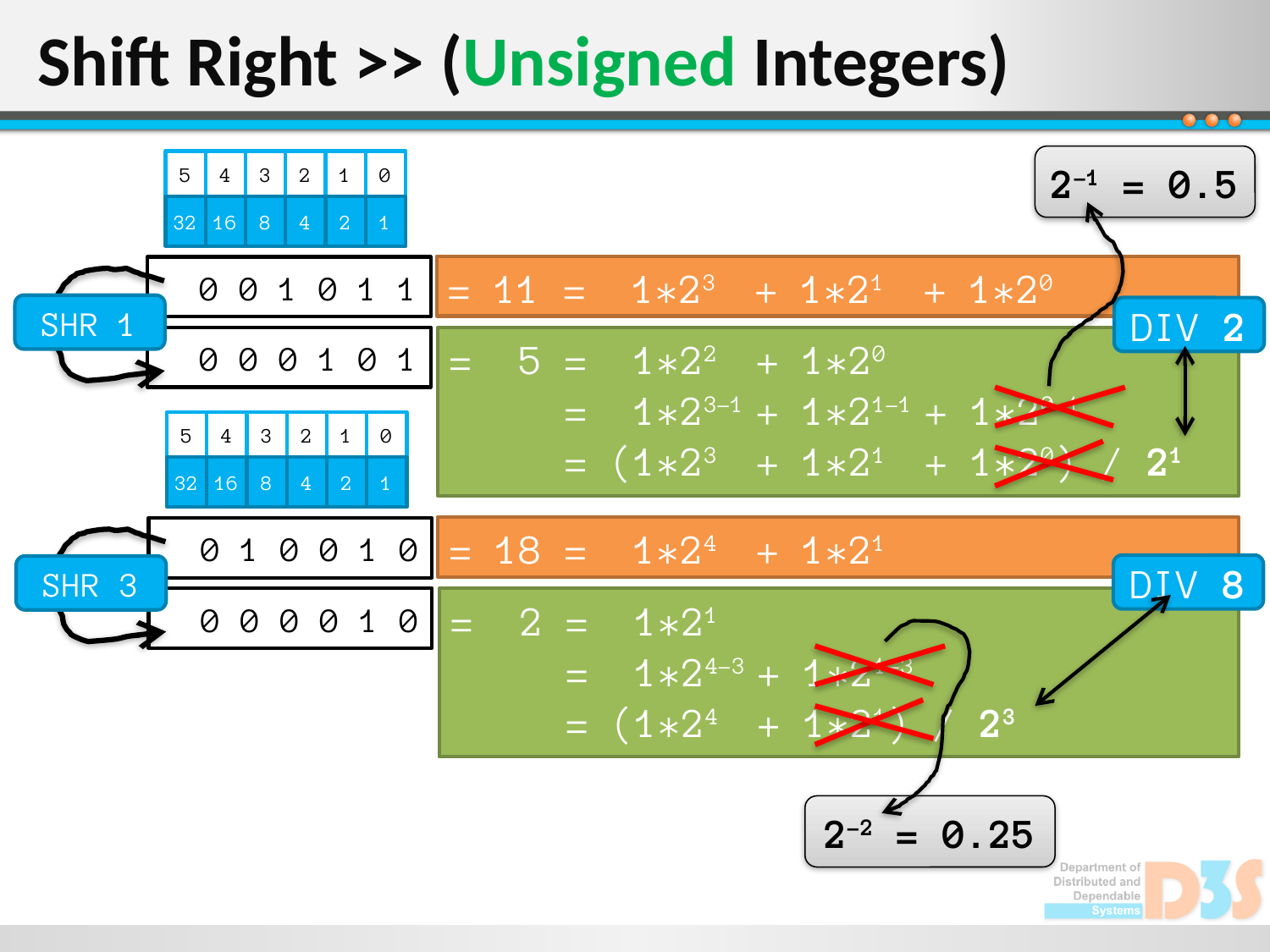

# Shift Right >> (Unsigned Integers)
2-1 = 0.5
5
4
3
2
1
0
32
16
8
4
2
1

= 11 =  1*23   + 1*21   + 1*20
001011

SHR 1
DIV 2
000101
=  5 =  1*22   + 1*20
     =  1*23-1 + 1*21-1 + 1*20-1
     = (1*23   + 1*21   + 1*20) / 21
5
4
3
2
1
0
32
16
8
4
2
1
= 18 =  1*24   + 1*21
010010

DIV 8
SHR 3
000010
=  2 =  1*21
     =  1*24-3 + 1*21-3
     = (1*24   + 1*21) / 23

2-2 = 0.25